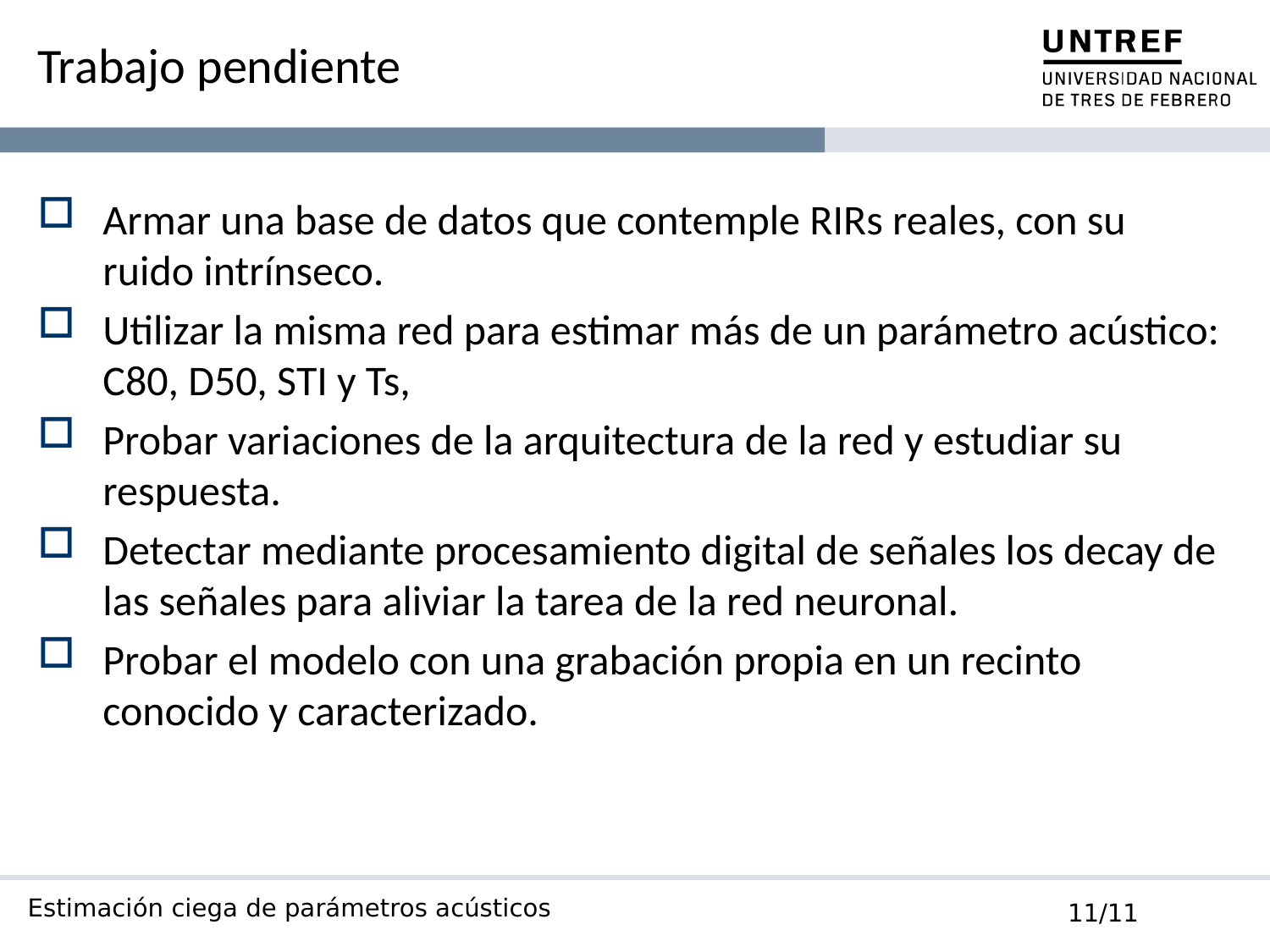

# Trabajo pendiente
Armar una base de datos que contemple RIRs reales, con su ruido intrínseco.
Utilizar la misma red para estimar más de un parámetro acústico: C80, D50, STI y Ts,
Probar variaciones de la arquitectura de la red y estudiar su respuesta.
Detectar mediante procesamiento digital de señales los decay de las señales para aliviar la tarea de la red neuronal.
Probar el modelo con una grabación propia en un recinto conocido y caracterizado.

Estimación ciega de parámetros acústicos
11/11